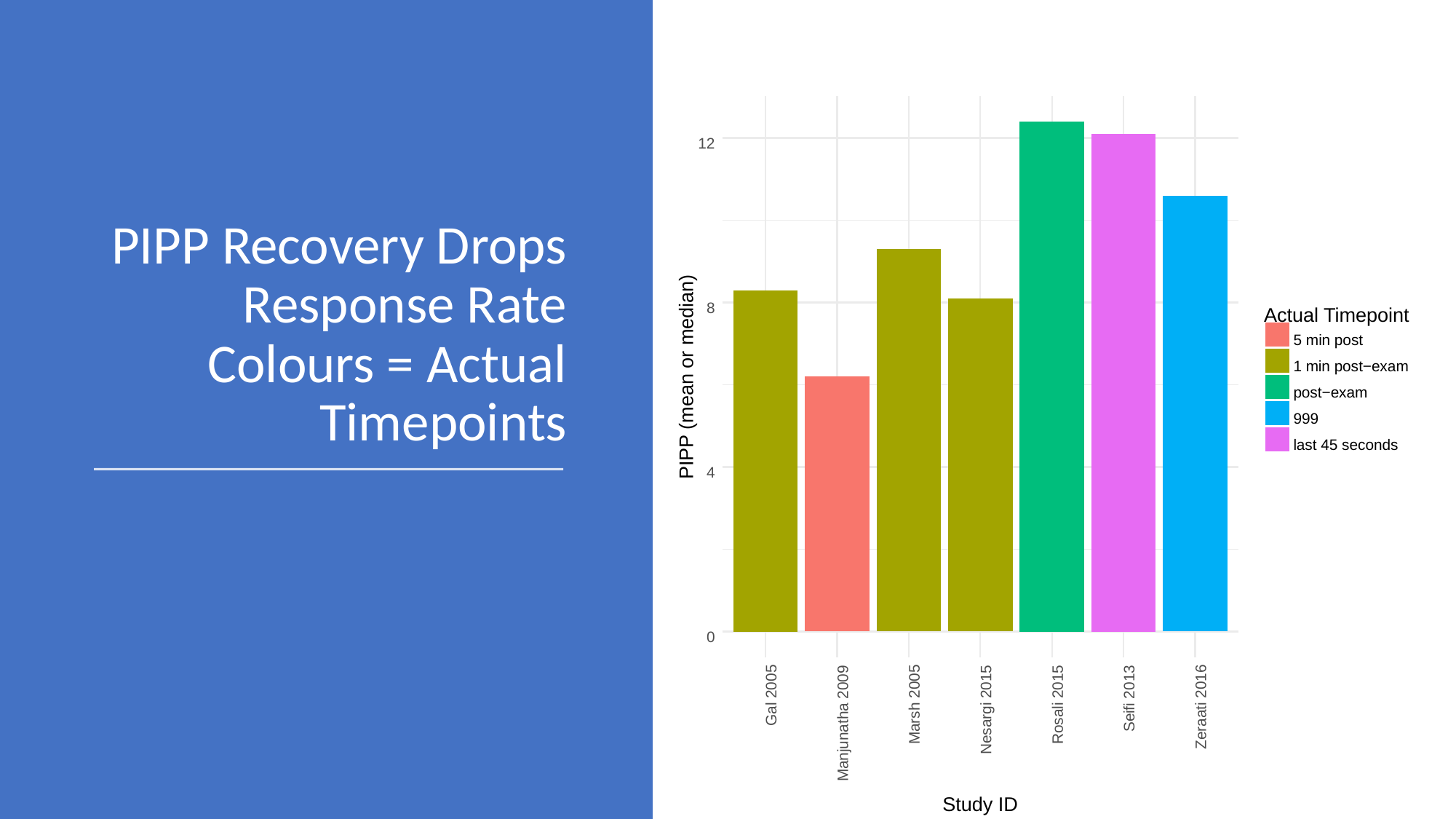

# PIPP Recovery Drops Response Rate Colours = Actual Timepoints

12

8

Actual Timepoint

5
 min post
PIPP (mean or median)

1
 min post−exam

post−exam

999

last 45 seconds
4

0

Gal 2005
Seifi 2013
Marsh 2005
Rosali 2015
Zeraati 2016
Nesargi 2015
Manjunatha 2009
Study ID